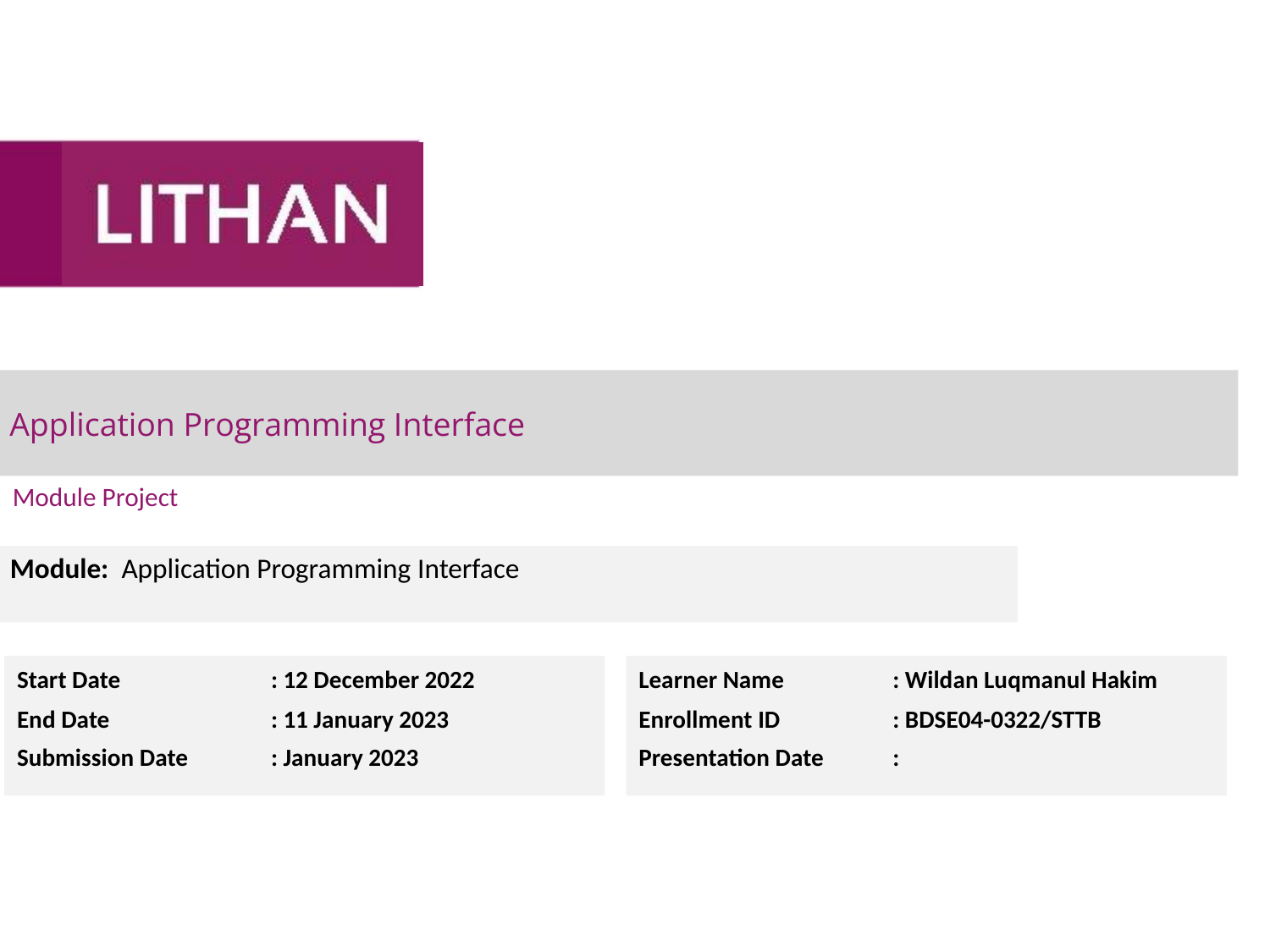

# Application Programming Interface
Module Project
Module:  Application Programming Interface
Start Date		: 12 December 2022
End Date		: 11 January 2023
Submission Date	: January 2023
Learner Name	: Wildan Luqmanul Hakim
Enrollment ID	: BDSE04-0322/STTB
Presentation Date	: